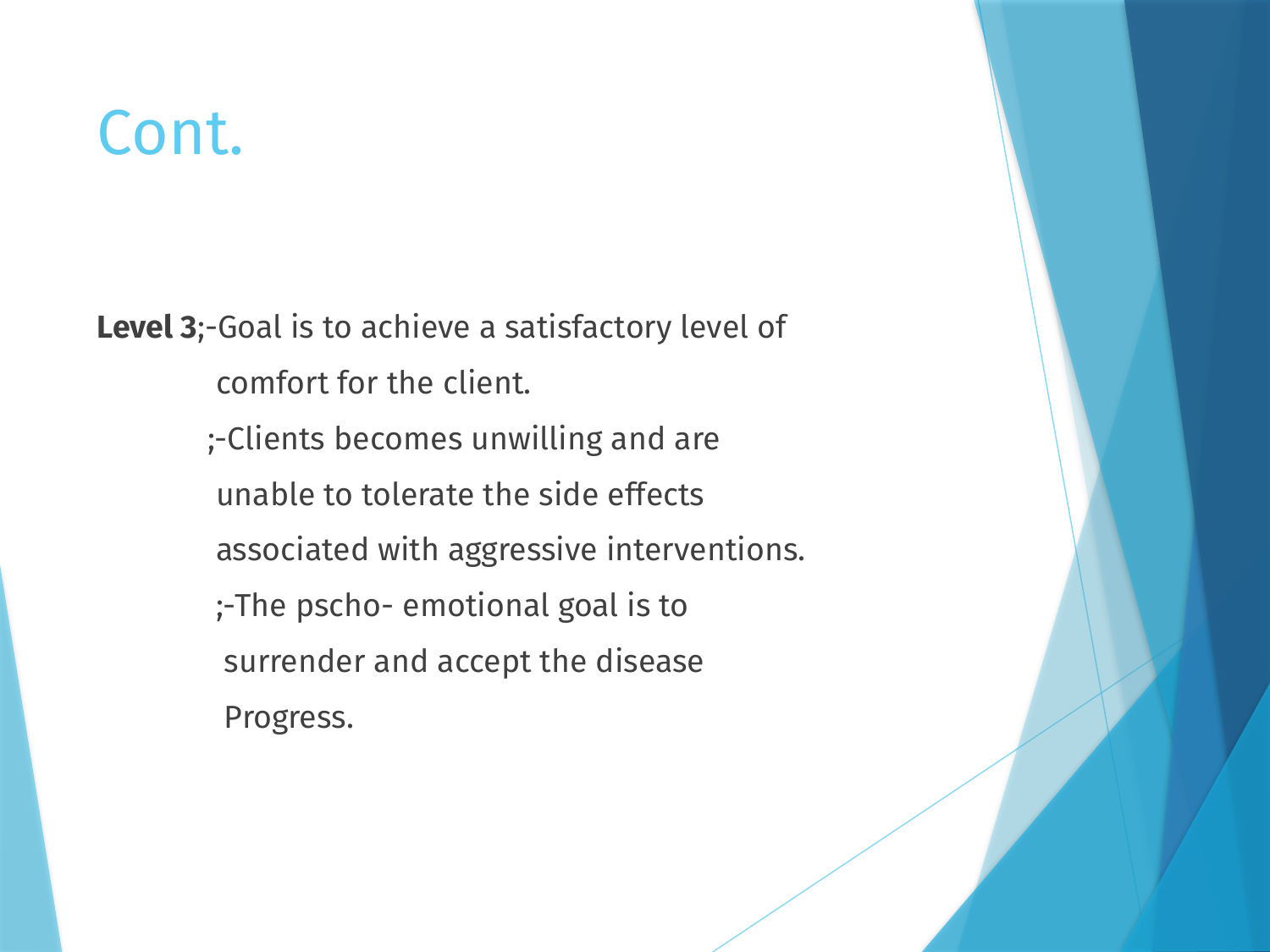

# Cont.
Level 3;-Goal is to achieve a satisfactory level of
              comfort for the client.
             ;-Clients becomes unwilling and are
              unable to tolerate the side effects
              associated with aggressive interventions.
              ;-The pscho- emotional goal is to
               surrender and accept the disease
               Progress.